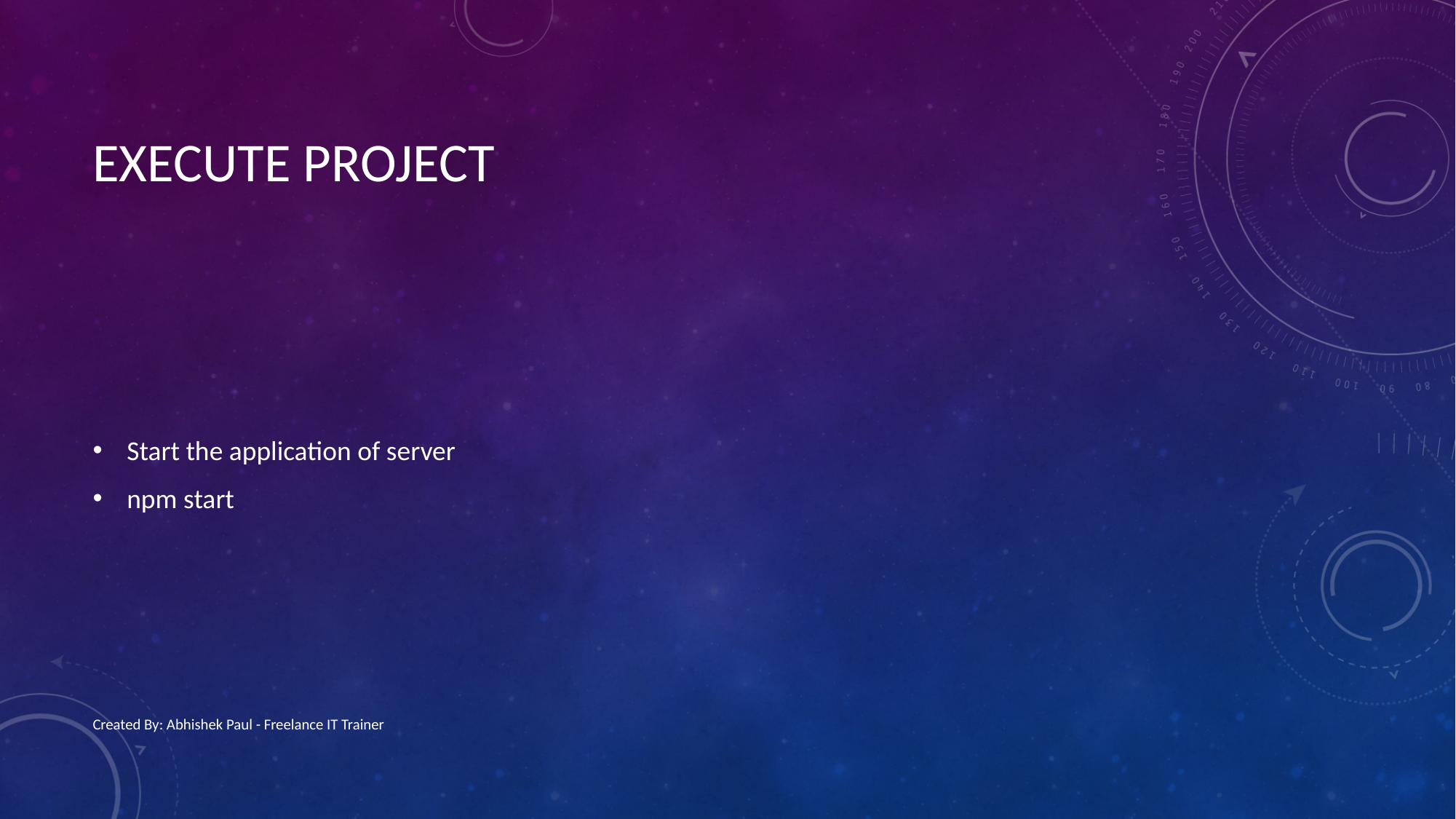

# Execute Project
Start the application of server
npm start
Created By: Abhishek Paul - Freelance IT Trainer